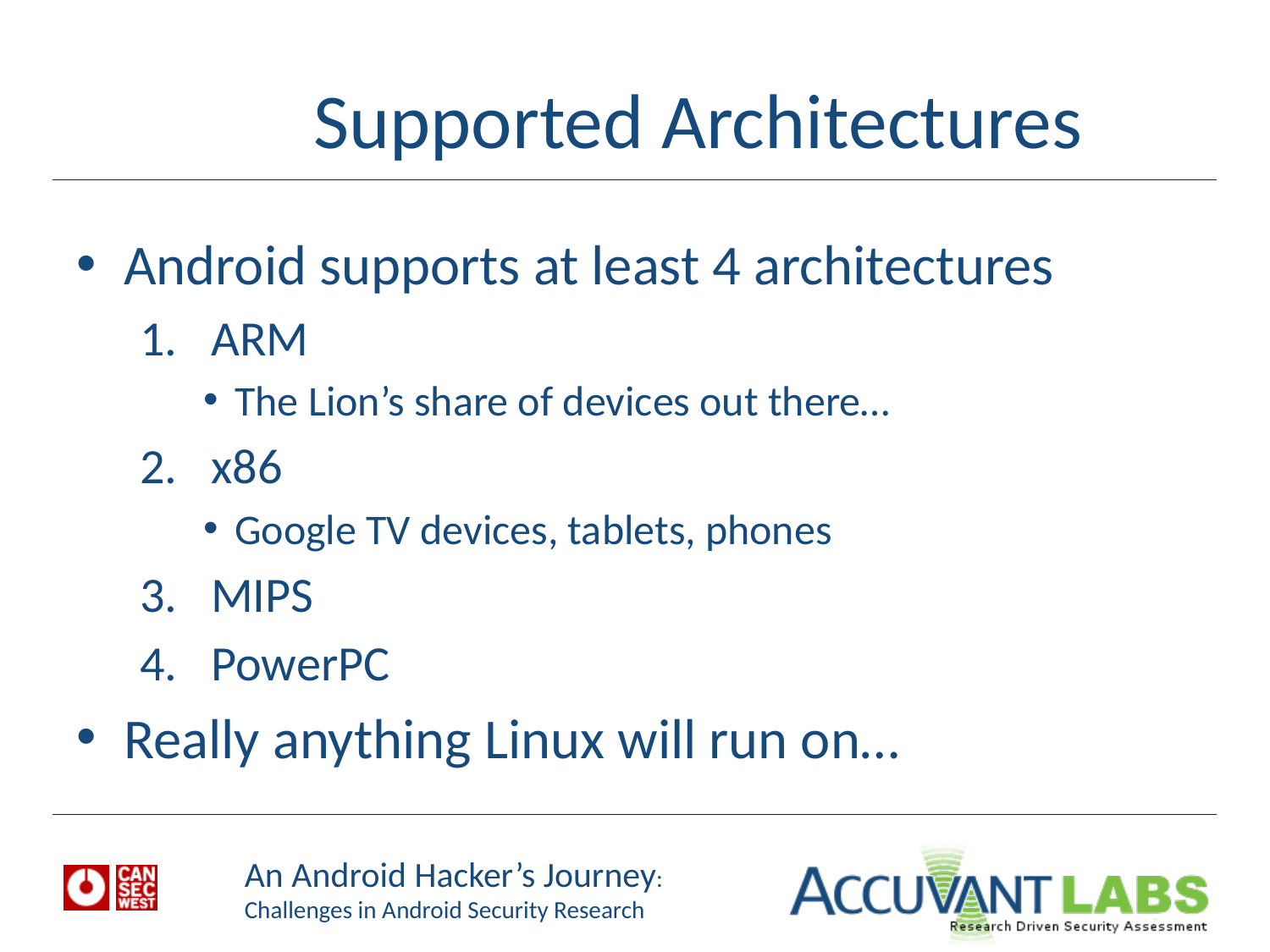

# Supported Architectures
Android supports at least 4 architectures
ARM
The Lion’s share of devices out there…
x86
Google TV devices, tablets, phones
MIPS
PowerPC
Really anything Linux will run on…